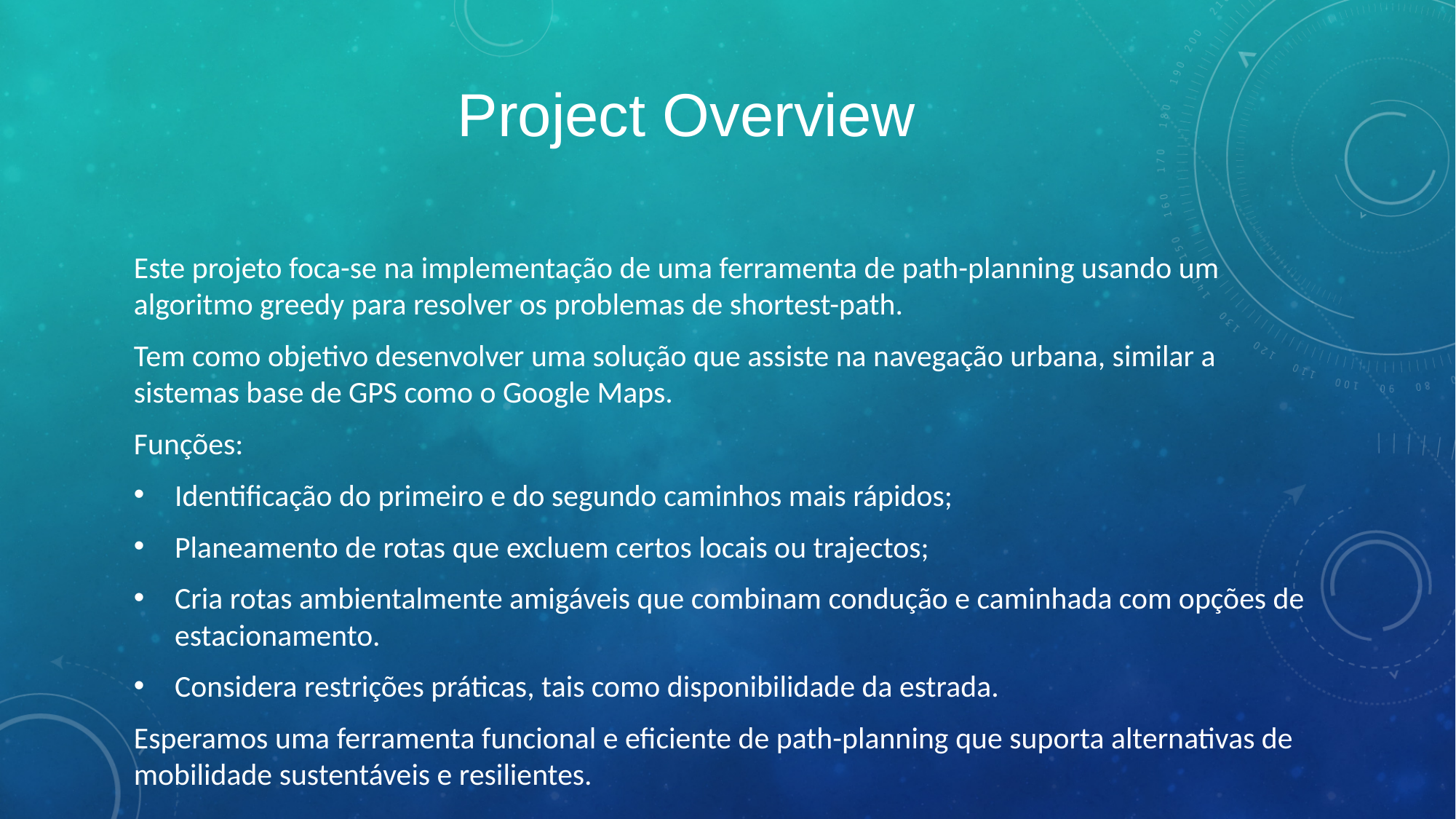

# Project Overview
Este projeto foca-se na implementação de uma ferramenta de path-planning usando um algoritmo greedy para resolver os problemas de shortest-path.
Tem como objetivo desenvolver uma solução que assiste na navegação urbana, similar a sistemas base de GPS como o Google Maps.
Funções:
Identificação do primeiro e do segundo caminhos mais rápidos;
Planeamento de rotas que excluem certos locais ou trajectos;
Cria rotas ambientalmente amigáveis que combinam condução e caminhada com opções de estacionamento.
Considera restrições práticas, tais como disponibilidade da estrada.
Esperamos uma ferramenta funcional e eficiente de path-planning que suporta alternativas de mobilidade sustentáveis e resilientes.